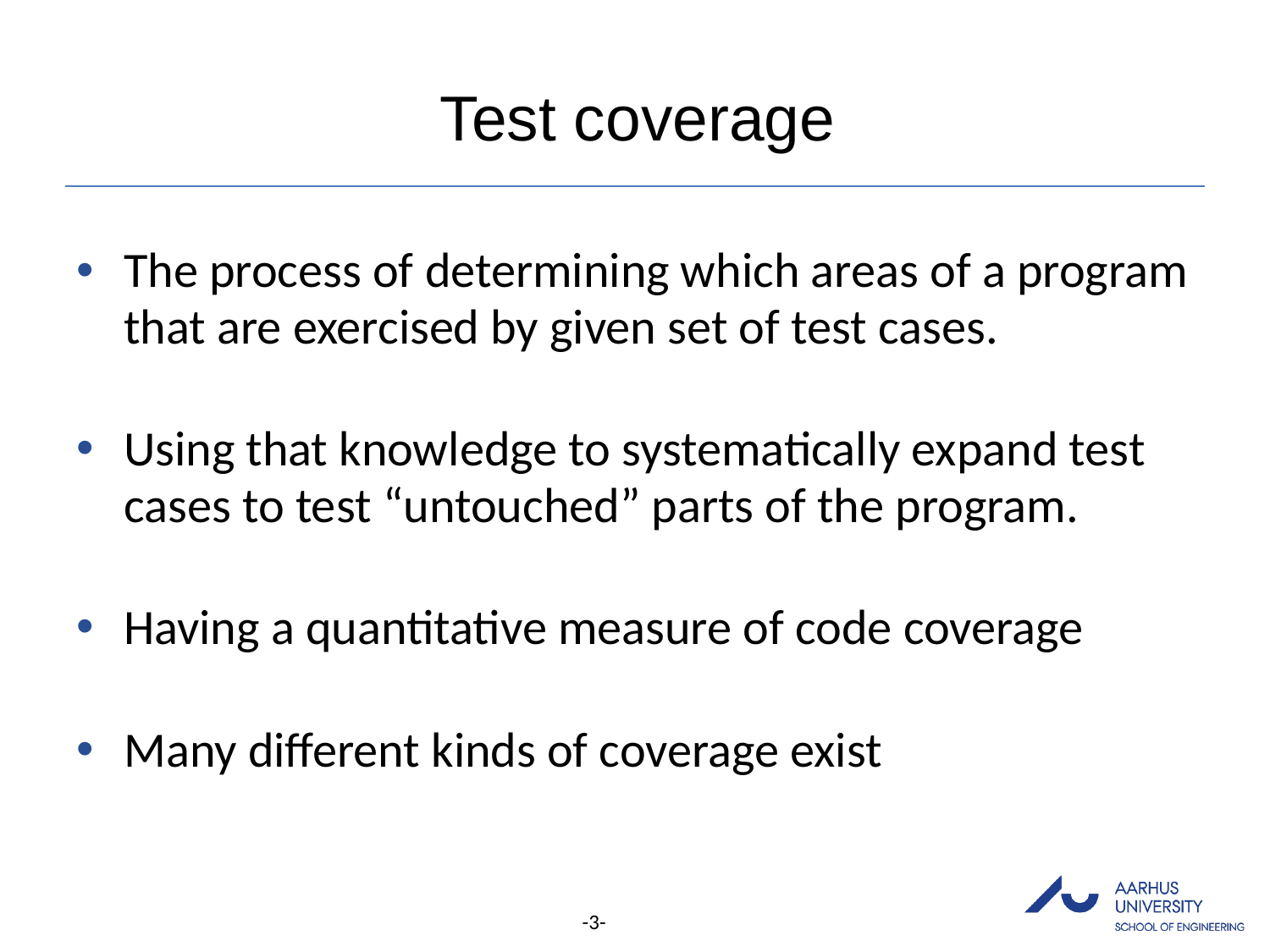

# Test coverage
The process of determining which areas of a program that are exercised by given set of test cases.

Using that knowledge to systematically expand test cases to test “untouched” parts of the program.

Having a quantitative measure of code coverage

Many different kinds of coverage exist